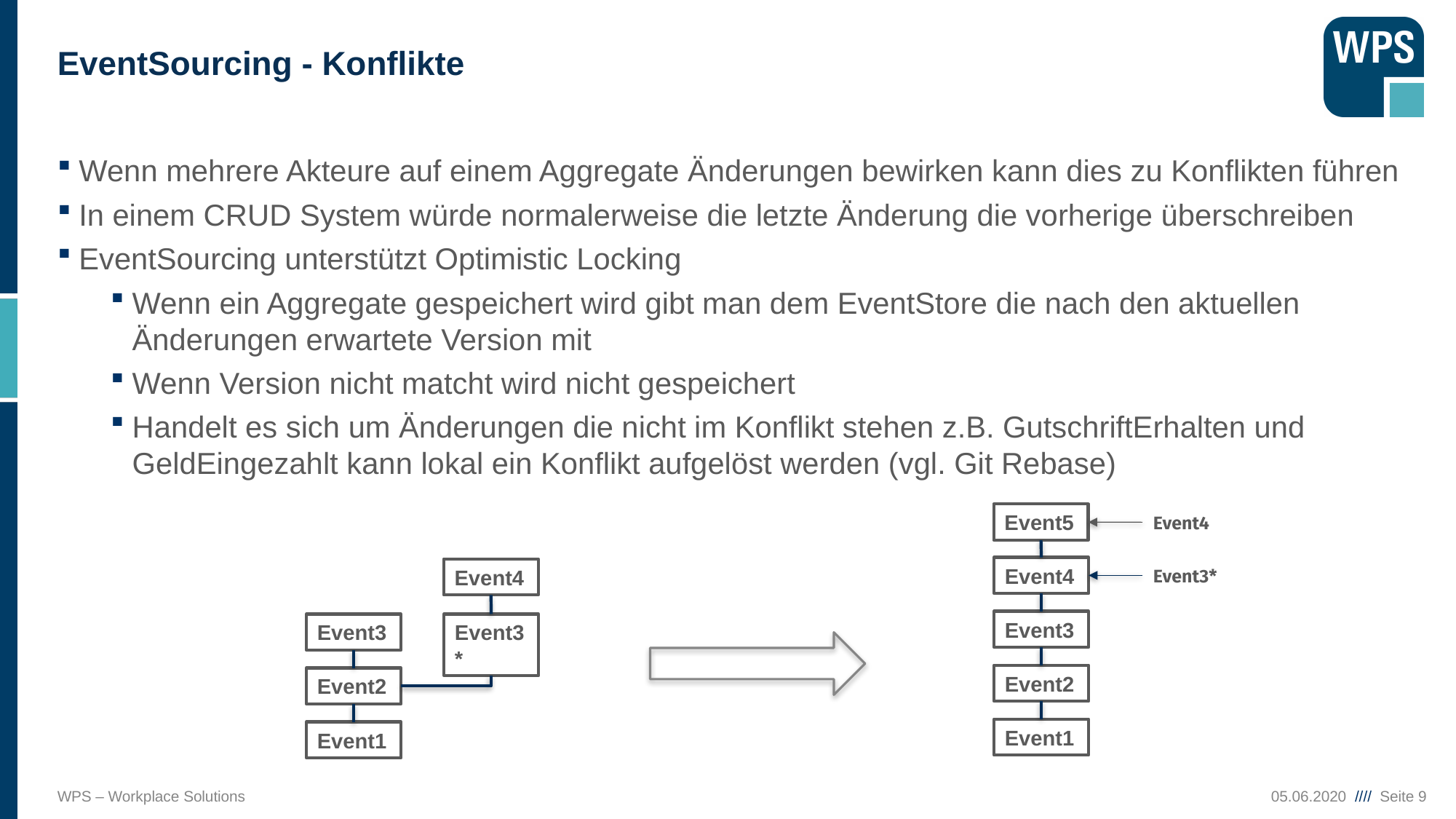

# EventSourcing - Konflikte
Wenn mehrere Akteure auf einem Aggregate Änderungen bewirken kann dies zu Konflikten führen
In einem CRUD System würde normalerweise die letzte Änderung die vorherige überschreiben
EventSourcing unterstützt Optimistic Locking
Wenn ein Aggregate gespeichert wird gibt man dem EventStore die nach den aktuellen Änderungen erwartete Version mit
Wenn Version nicht matcht wird nicht gespeichert
Handelt es sich um Änderungen die nicht im Konflikt stehen z.B. GutschriftErhalten und GeldEingezahlt kann lokal ein Konflikt aufgelöst werden (vgl. Git Rebase)
Event5
Event4
Event4
Event4
Event3*
Event3
Event3*
Event3

Event2
Event2
Event1
Event1